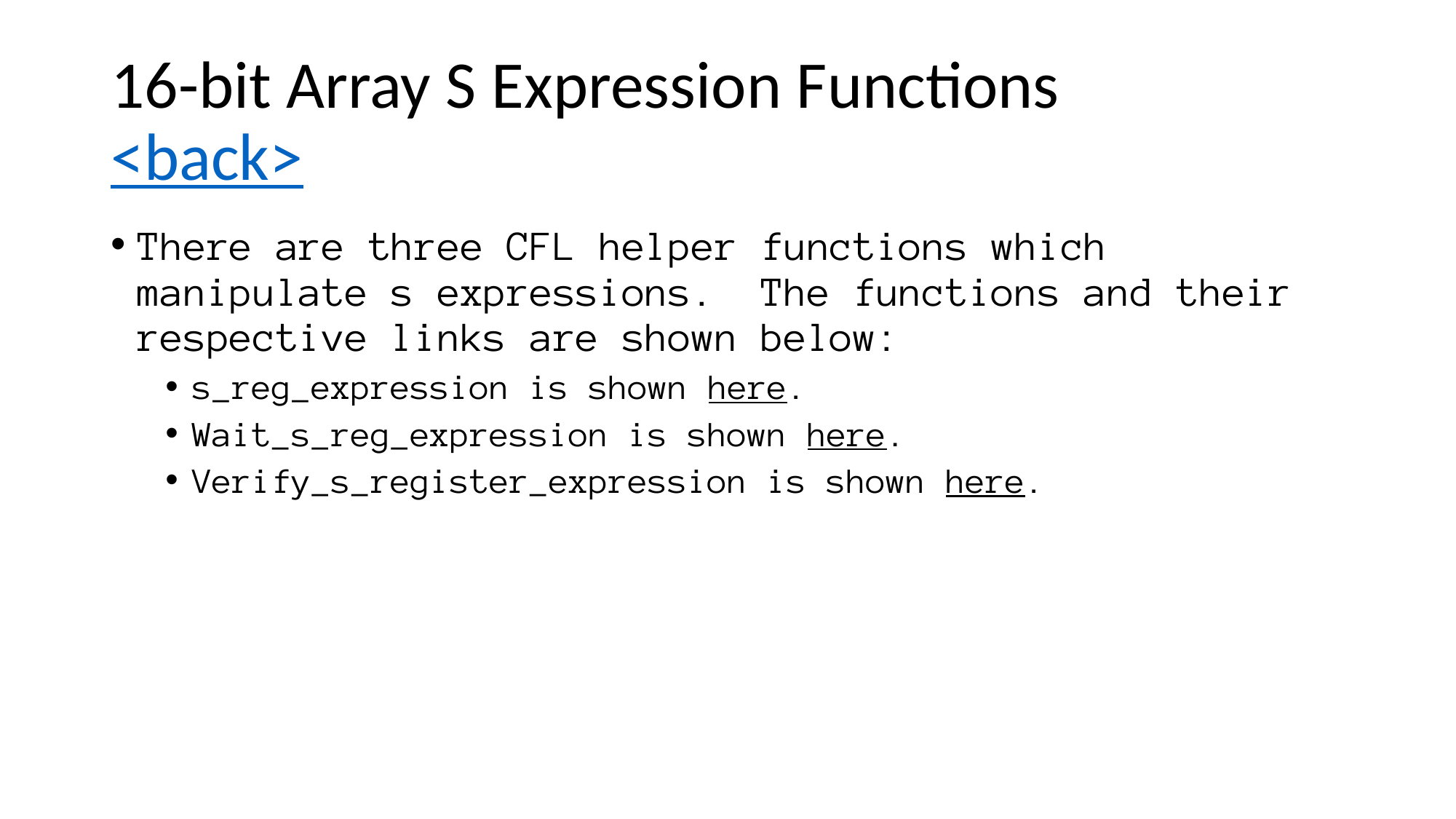

# 16-bit Array S Expression Functions <back>
There are three CFL helper functions which manipulate s expressions.  The functions and their respective links are shown below:
s_reg_expression is shown here.
Wait_s_reg_expression is shown here.
Verify_s_register_expression is shown here.